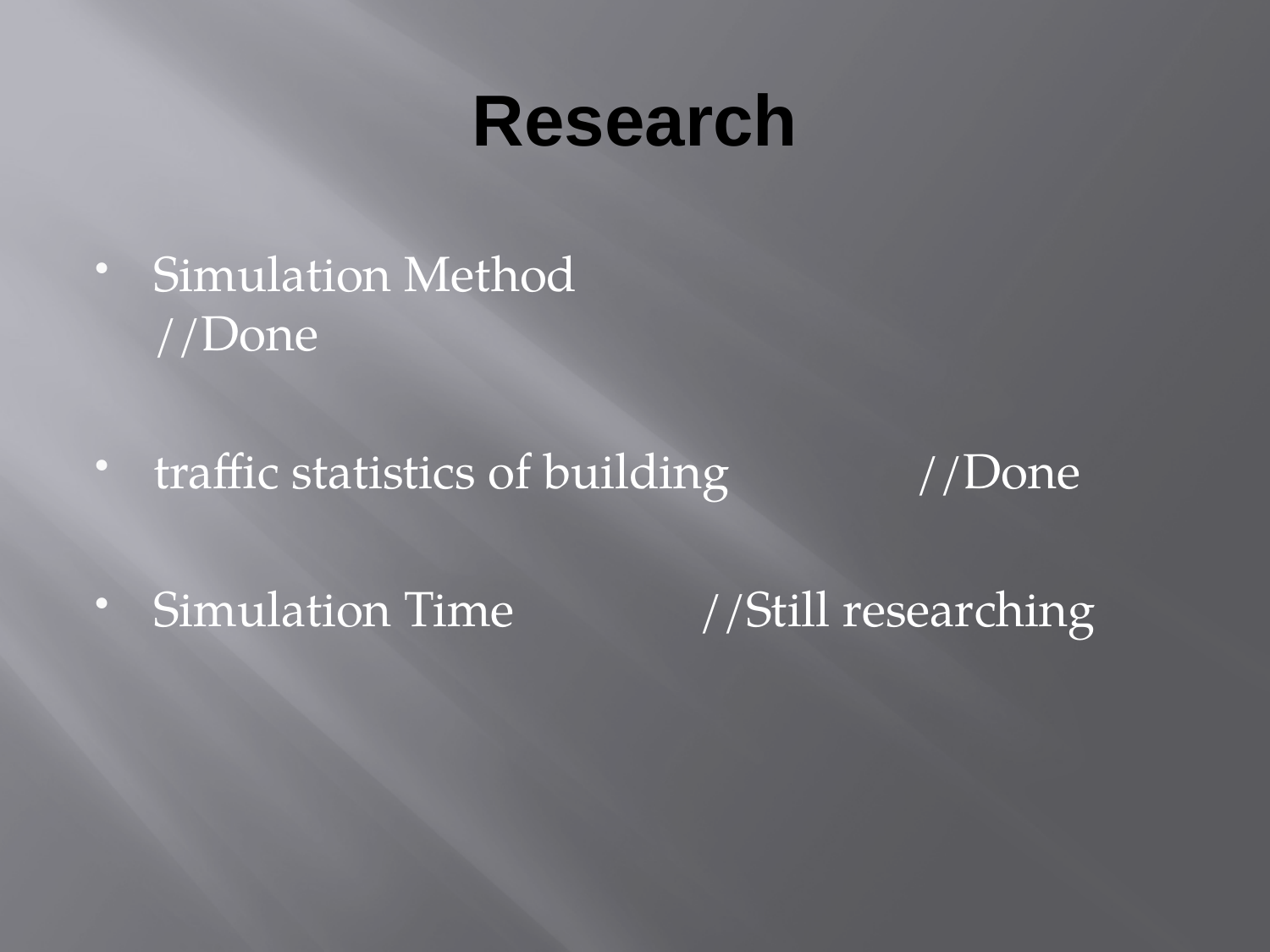

# Research
Simulation Method				//Done

traffic statistics of building		//Done

Simulation Time		   //Still researching